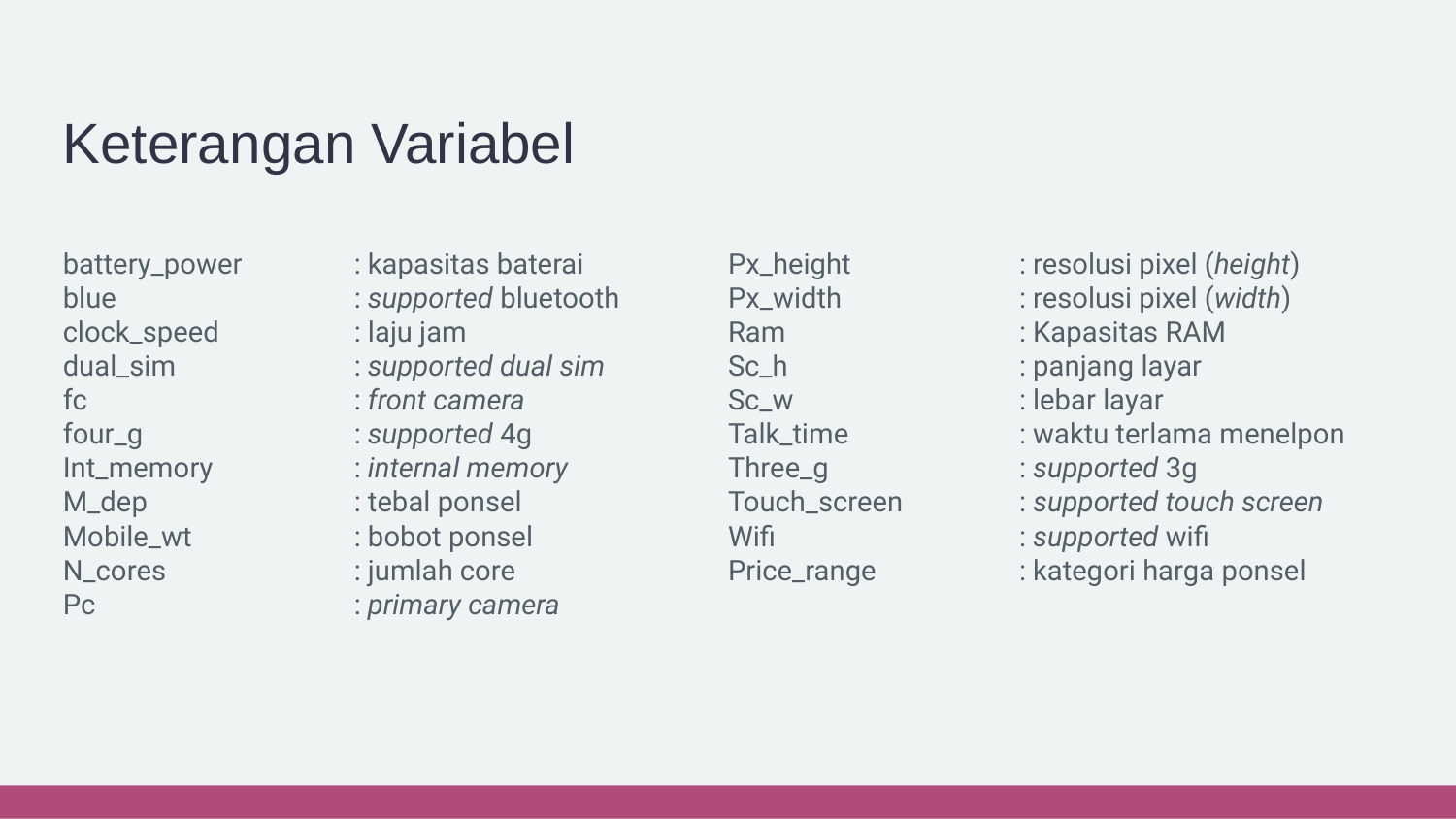

# Keterangan Variabel
battery_power 	: kapasitas baterai
blue		: supported bluetooth
clock_speed	: laju jam
dual_sim		: supported dual sim
fc		: front camera
four_g	    	: supported 4g
Int_memory	: internal memory
M_dep		: tebal ponsel
Mobile_wt		: bobot ponsel
N_cores		: jumlah core
Pc		: primary camera
Px_height		: resolusi pixel (height)
Px_width		: resolusi pixel (width)
Ram 		: Kapasitas RAM
Sc_h		: panjang layar
Sc_w		: lebar layar
Talk_time		: waktu terlama menelpon
Three_g		: supported 3g
Touch_screen	: supported touch screen
Wifi		: supported wifi
Price_range	: kategori harga ponsel